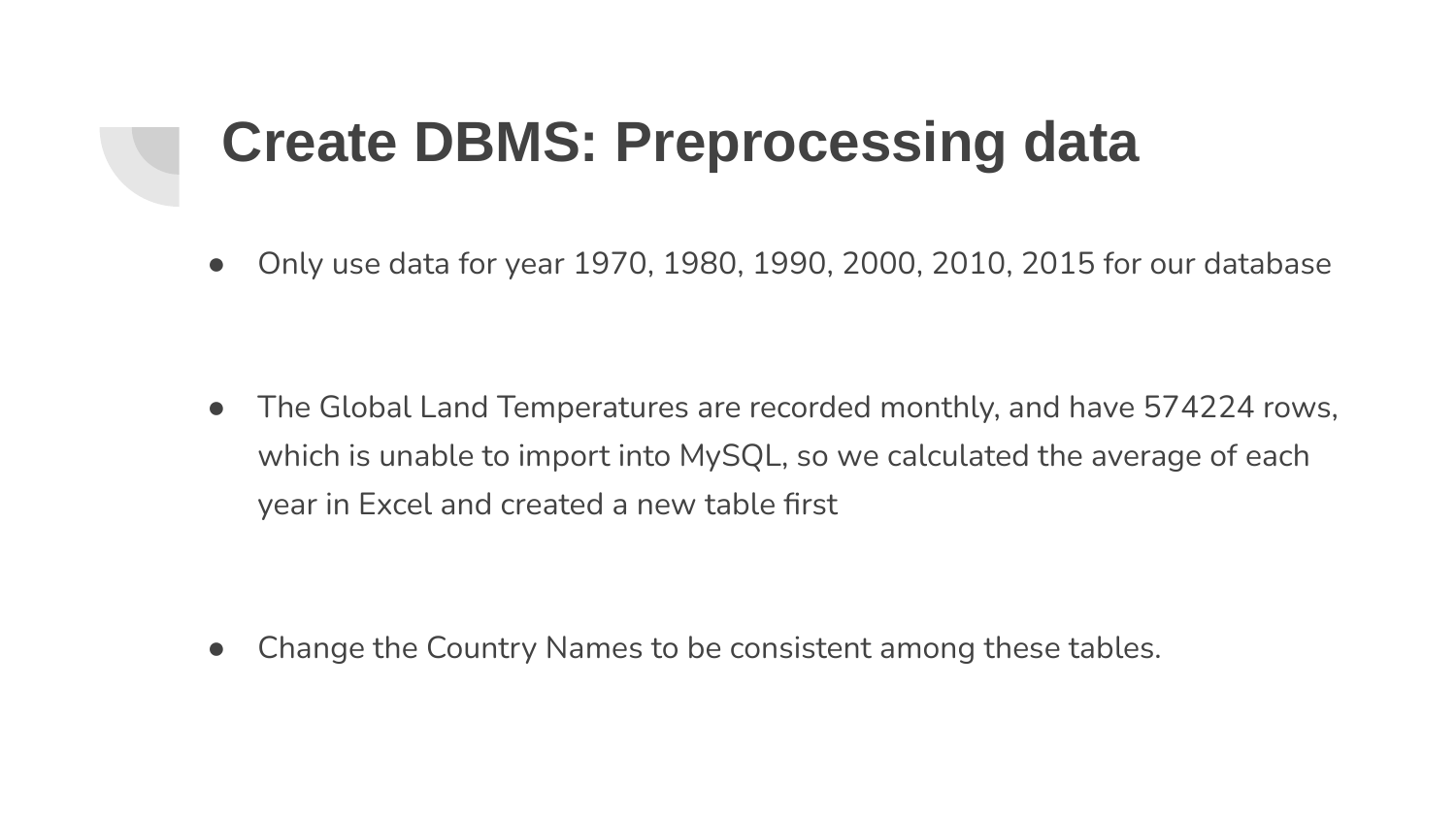

# Create DBMS: Preprocessing data
Only use data for year 1970, 1980, 1990, 2000, 2010, 2015 for our database

The Global Land Temperatures are recorded monthly, and have 574224 rows, which is unable to import into MySQL, so we calculated the average of each year in Excel and created a new table first

Change the Country Names to be consistent among these tables.